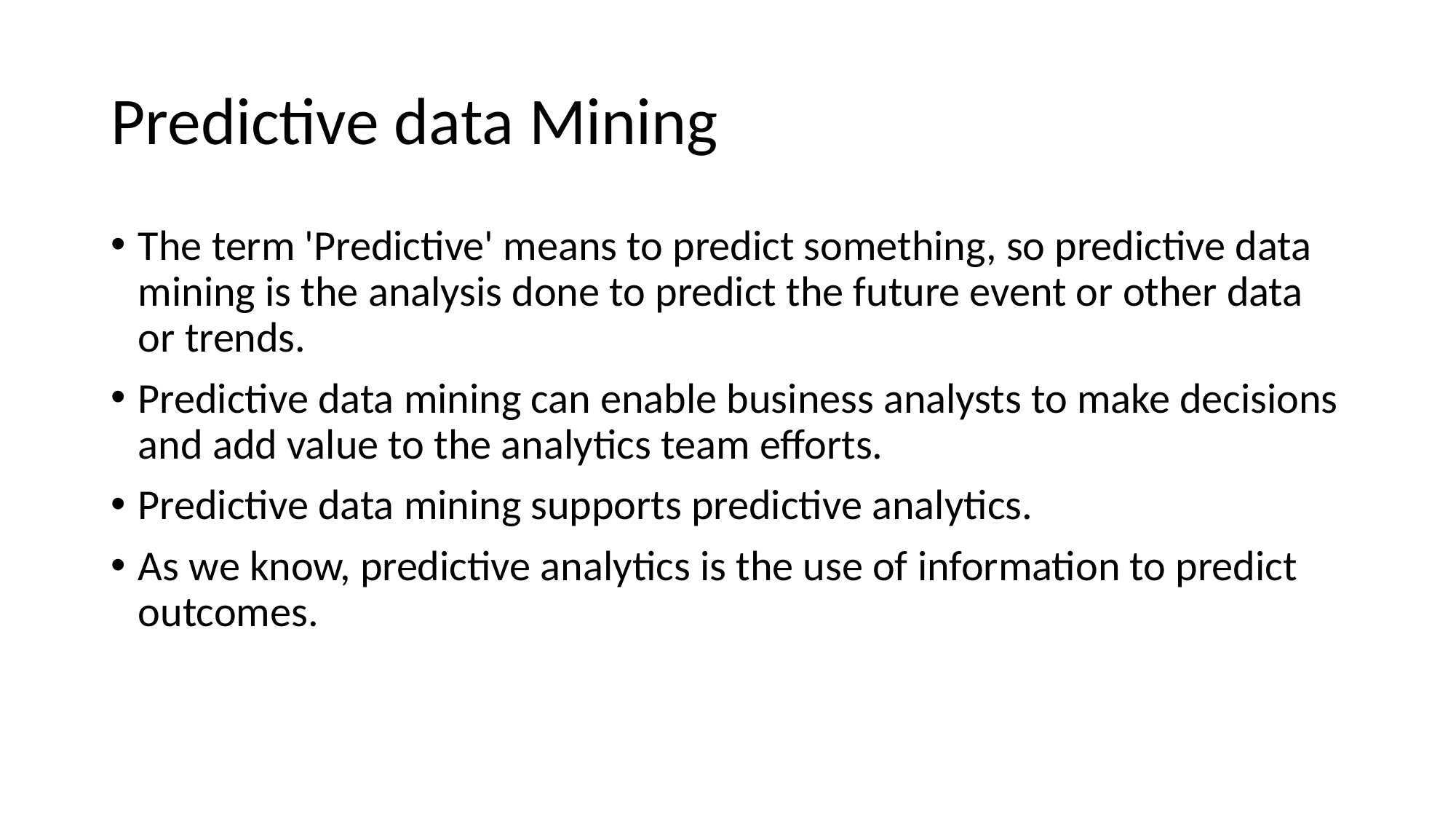

# Predictive data Mining
The term 'Predictive' means to predict something, so predictive data mining is the analysis done to predict the future event or other data or trends.
Predictive data mining can enable business analysts to make decisions and add value to the analytics team efforts.
Predictive data mining supports predictive analytics.
As we know, predictive analytics is the use of information to predict outcomes.